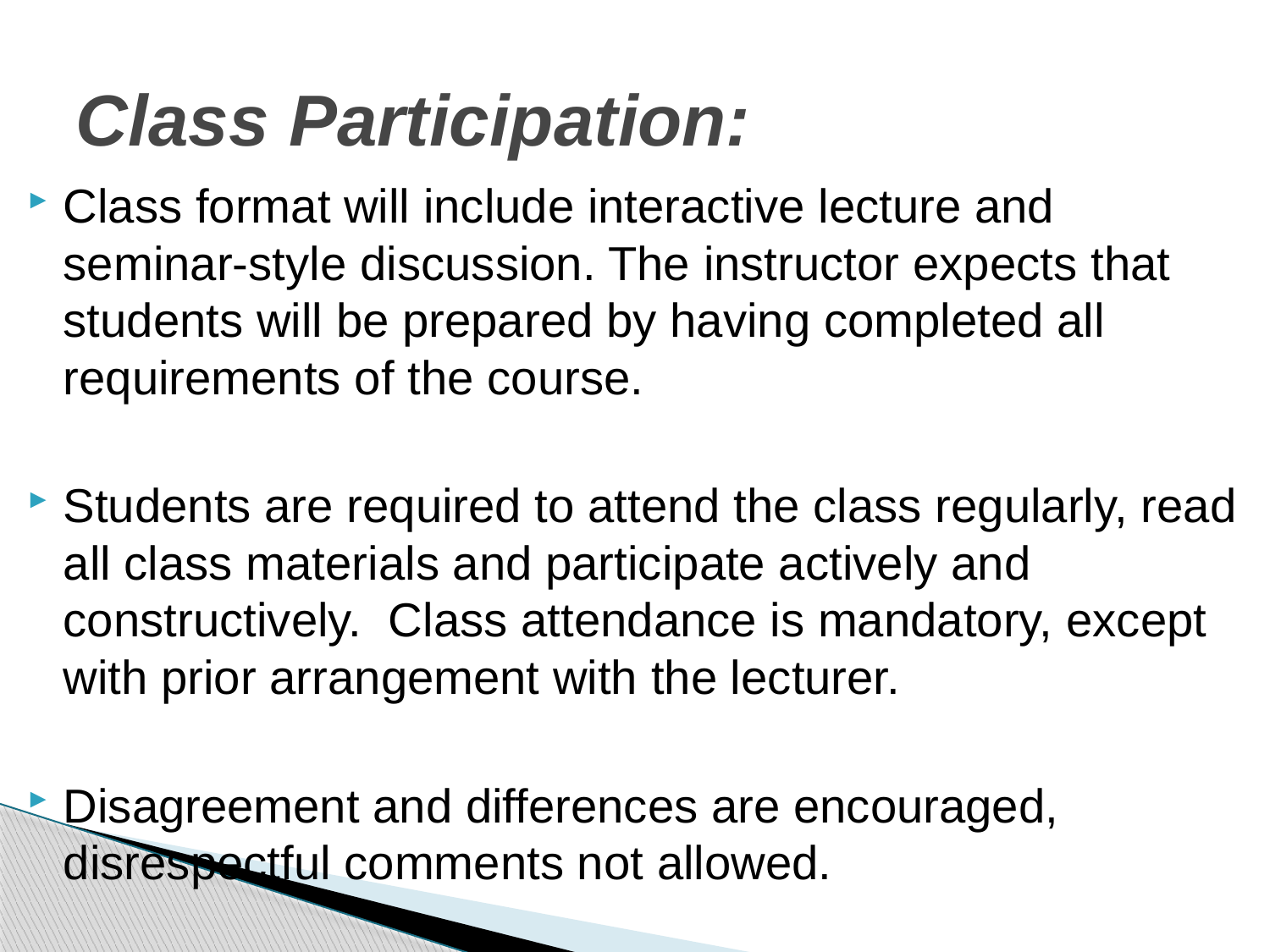

# Class Participation:
Class format will include interactive lecture and seminar-style discussion. The instructor expects that students will be prepared by having completed all requirements of the course.

Students are required to attend the class regularly, read all class materials and participate actively and constructively.  Class attendance is mandatory, except with prior arrangement with the lecturer.

Disagreement and differences are encouraged, disrespectful comments not allowed.